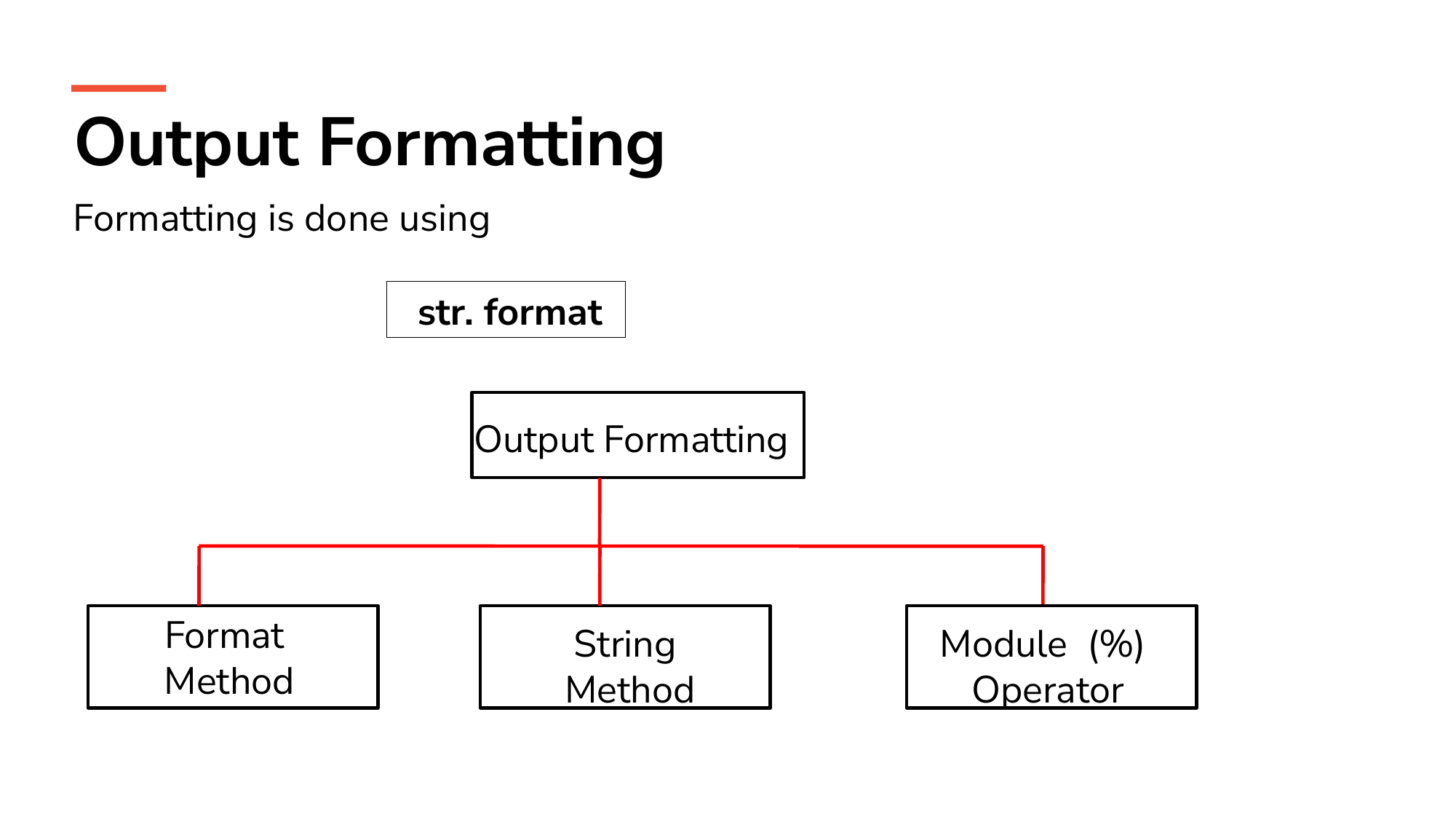

Output Formatting
Formatting is done using

  str. format

Output Formatting
Format
 Method

String
 Method
Module  (%)
 Operator